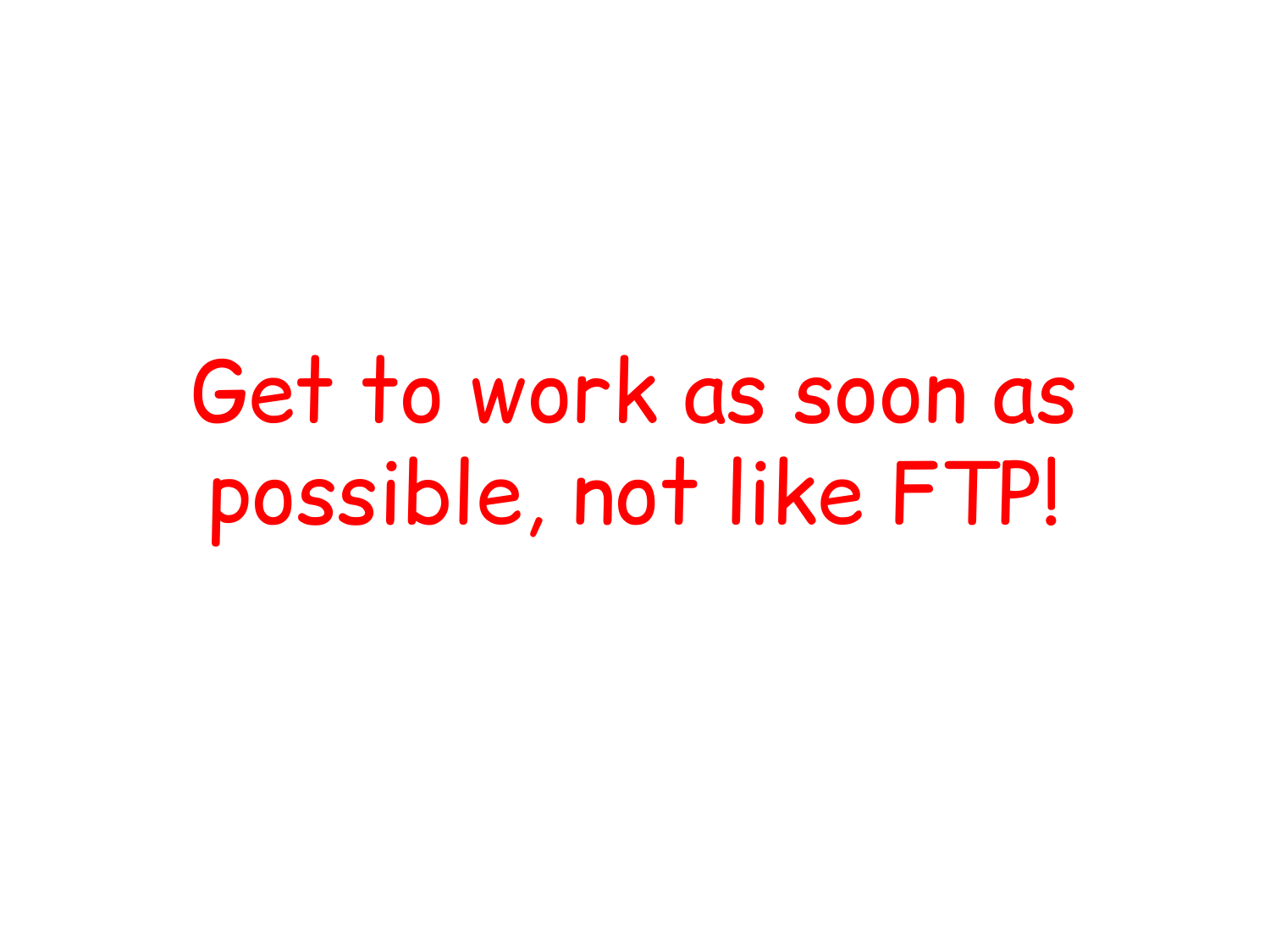

Get to work as soon as possible, not like FTP!